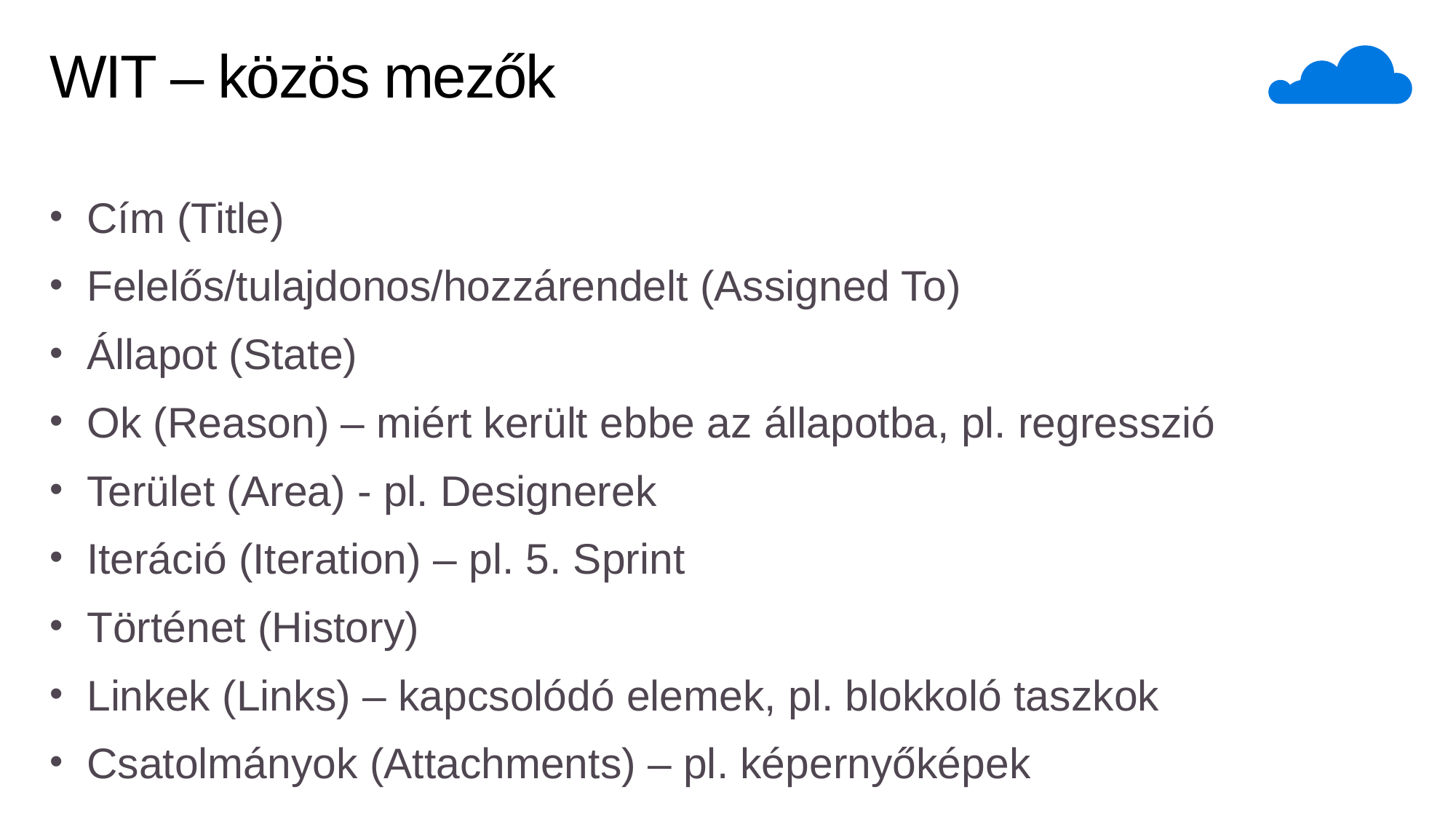

# WIT – közös mezők
Cím (Title)
Felelős/tulajdonos/hozzárendelt (Assigned To)
Állapot (State)
Ok (Reason) – miért került ebbe az állapotba, pl. regresszió
Terület (Area) - pl. Designerek
Iteráció (Iteration) – pl. 5. Sprint
Történet (History)
Linkek (Links) – kapcsolódó elemek, pl. blokkoló taszkok
Csatolmányok (Attachments) – pl. képernyőképek